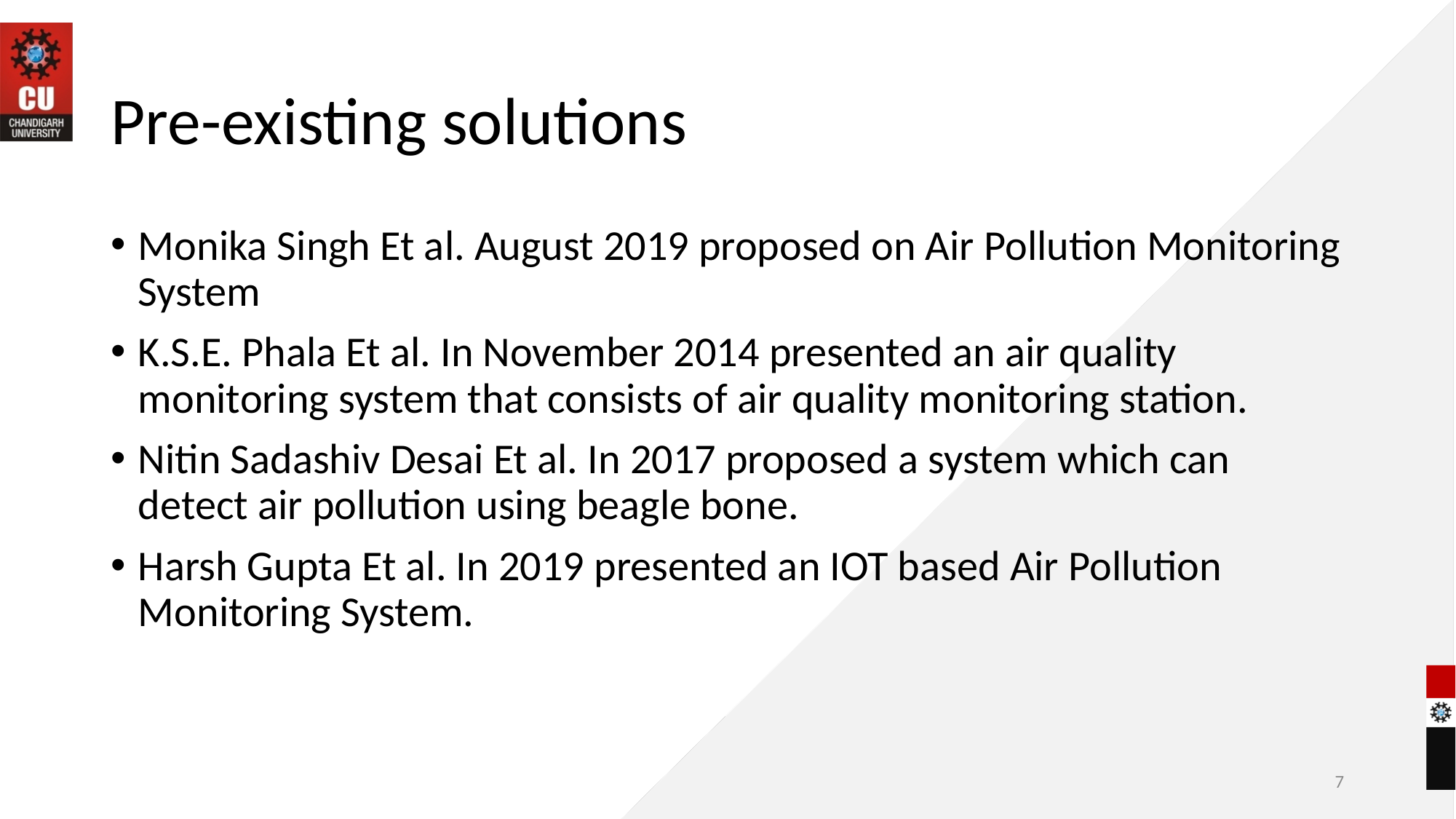

# Pre-existing solutions
Monika Singh Et al. August 2019 proposed on Air Pollution Monitoring System
K.S.E. Phala Et al. In November 2014 presented an air quality monitoring system that consists of air quality monitoring station.
Nitin Sadashiv Desai Et al. In 2017 proposed a system which can detect air pollution using beagle bone.
Harsh Gupta Et al. In 2019 presented an IOT based Air Pollution Monitoring System.
7